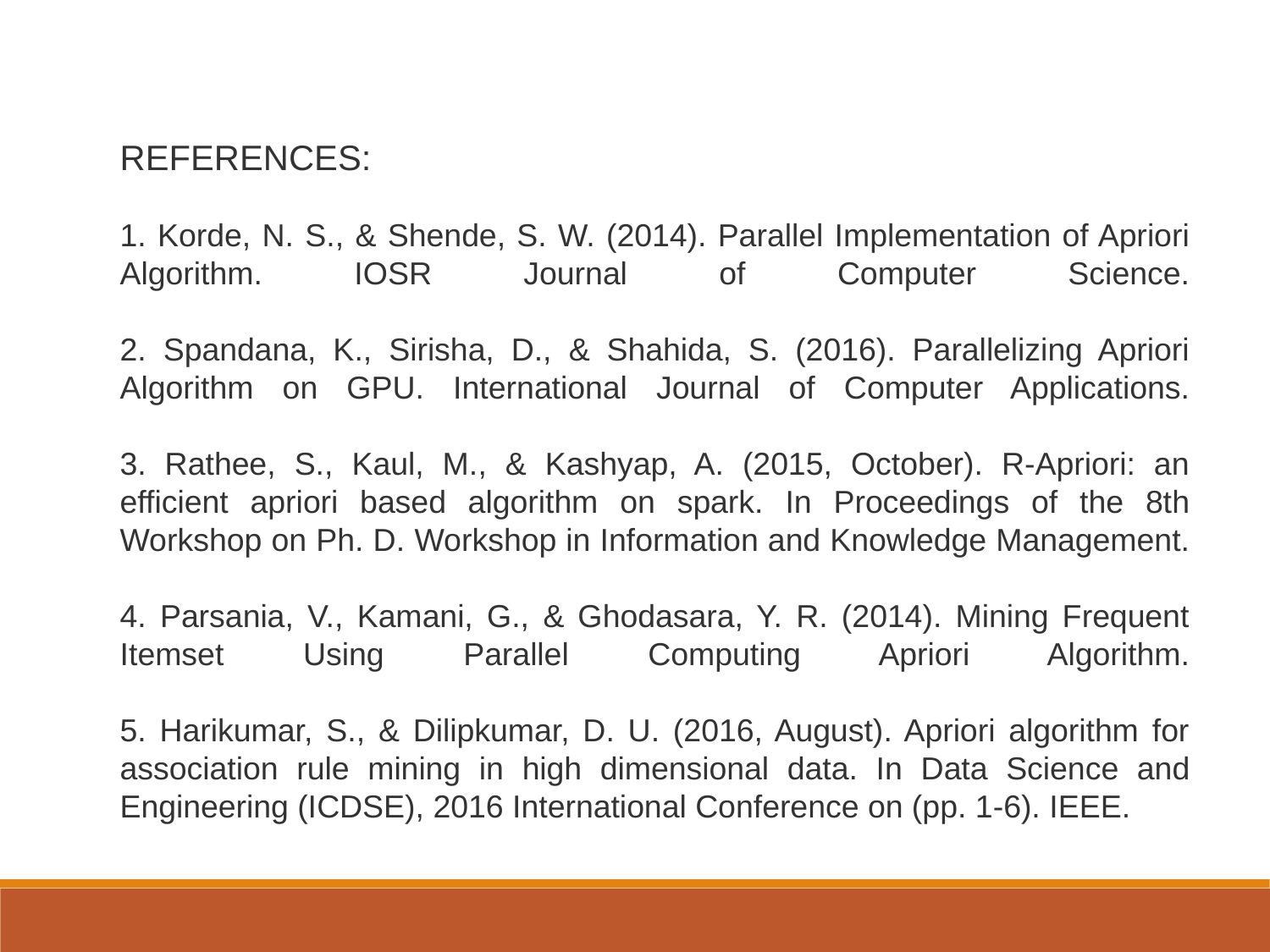

REFERENCES:
1. Korde, N. S., & Shende, S. W. (2014). Parallel Implementation of Apriori Algorithm. IOSR Journal of Computer Science.
2. Spandana, K., Sirisha, D., & Shahida, S. (2016). Parallelizing Apriori Algorithm on GPU. International Journal of Computer Applications.
3. Rathee, S., Kaul, M., & Kashyap, A. (2015, October). R-Apriori: an efficient apriori based algorithm on spark. In Proceedings of the 8th Workshop on Ph. D. Workshop in Information and Knowledge Management.
4. Parsania, V., Kamani, G., & Ghodasara, Y. R. (2014). Mining Frequent Itemset Using Parallel Computing Apriori Algorithm.
5. Harikumar, S., & Dilipkumar, D. U. (2016, August). Apriori algorithm for association rule mining in high dimensional data. In Data Science and Engineering (ICDSE), 2016 International Conference on (pp. 1-6). IEEE.